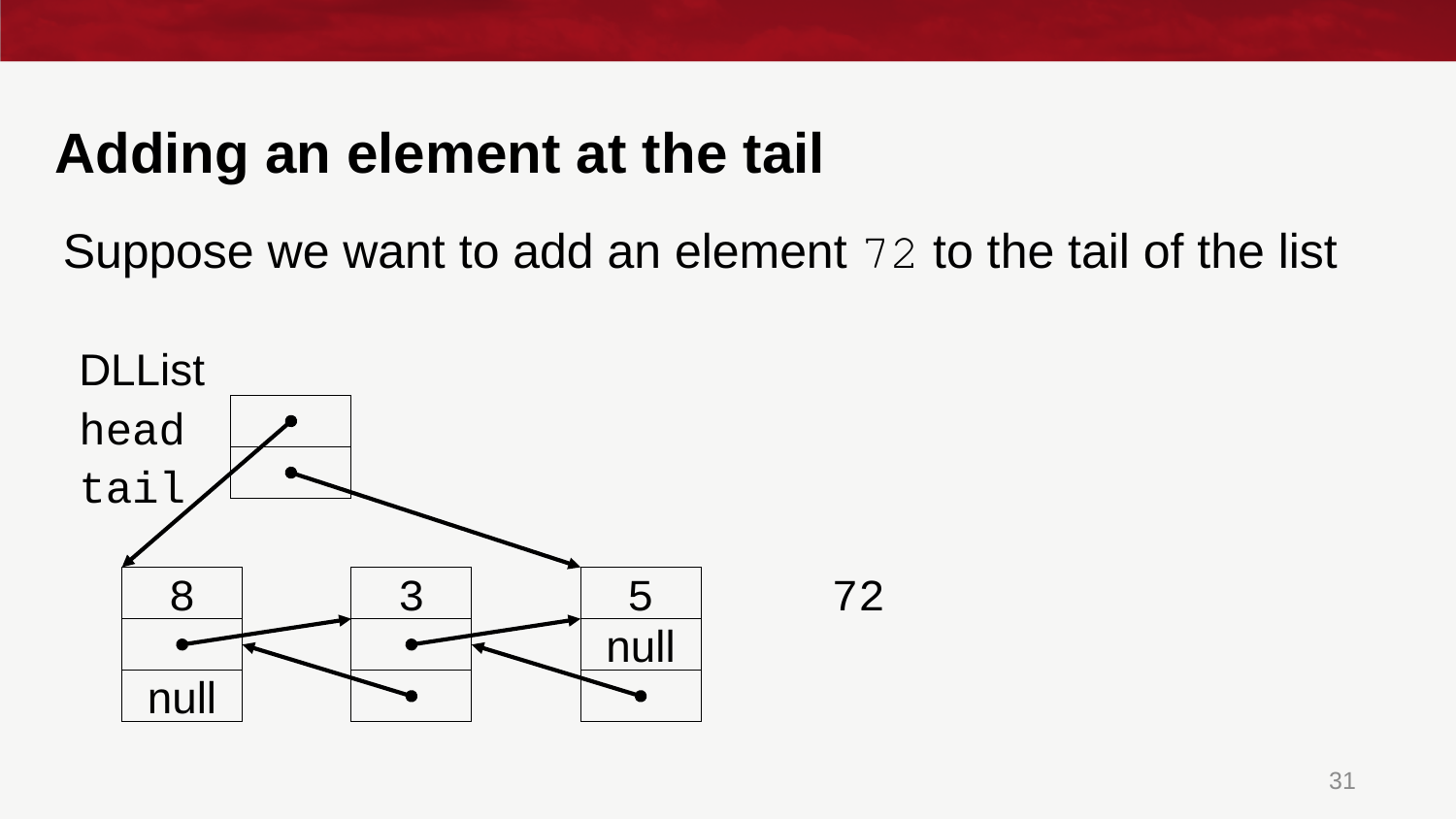

# Adding an element at the tail
Suppose we want to add an element 72 to the tail of the list
DLList
head
tail

8
3
5
72

null
null